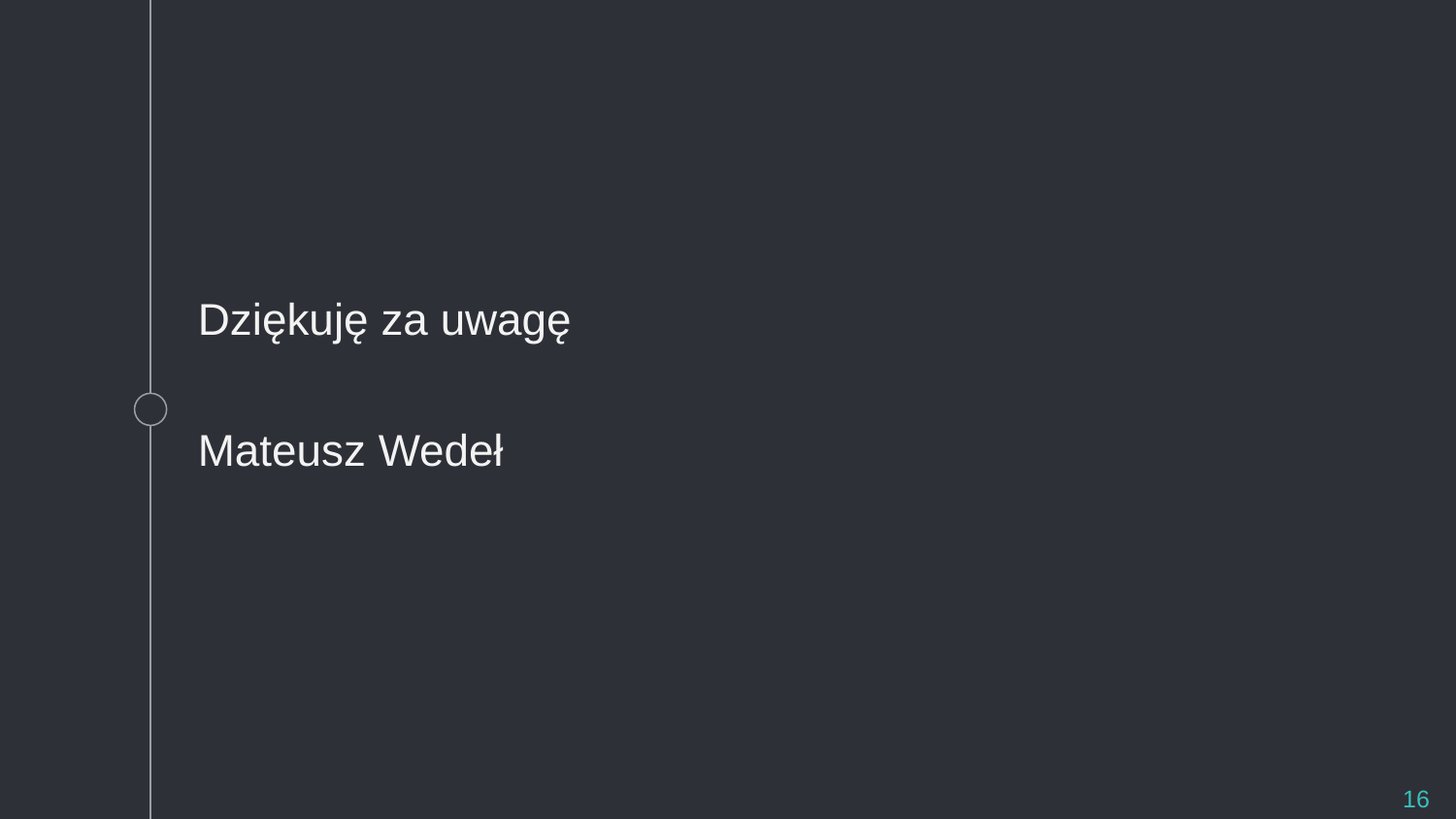

Dziękuję za uwagę
Dziękuję za uwagę

Mateusz Wedeł
16